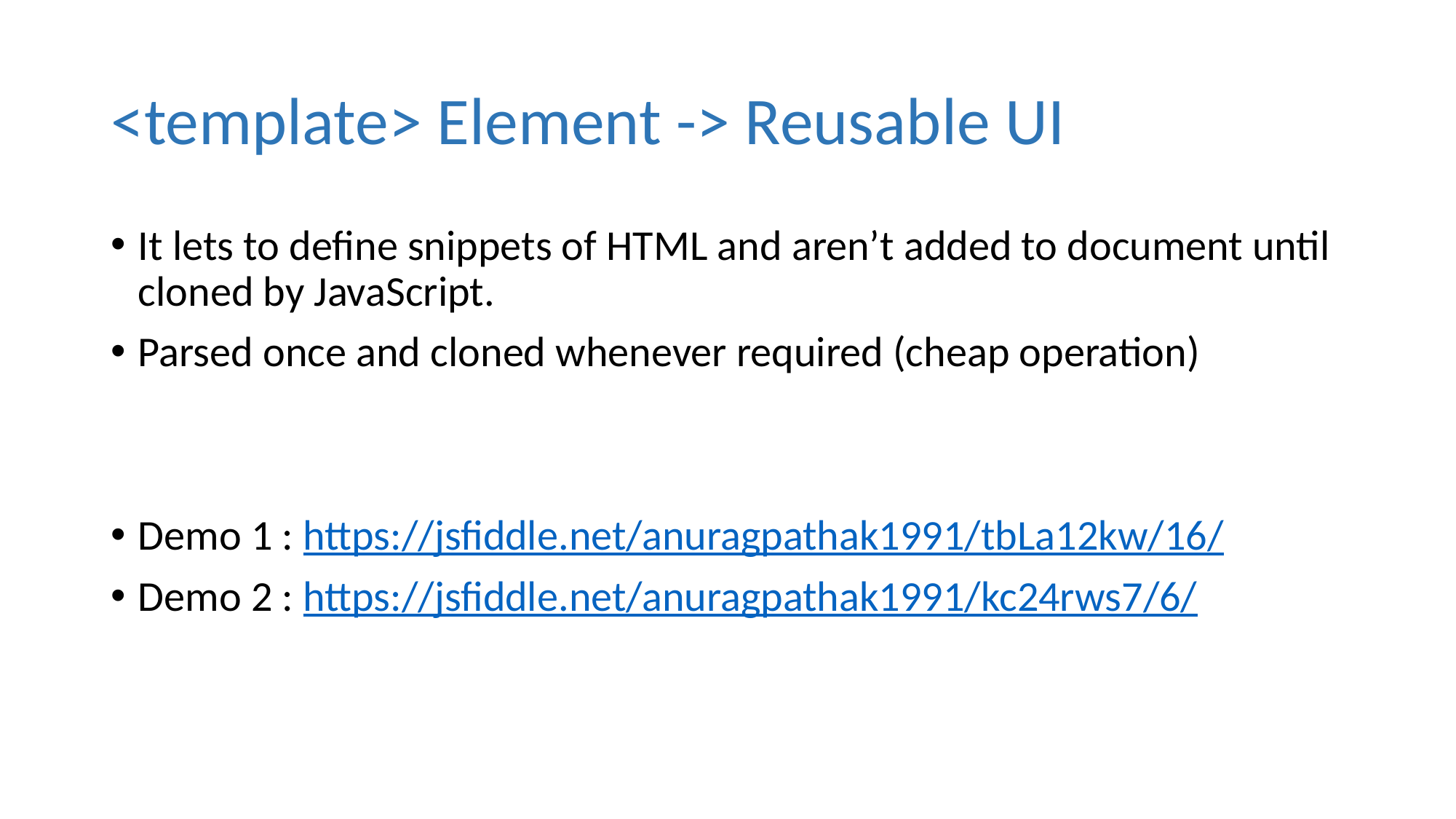

# <template> Element -> Reusable UI
It lets to define snippets of HTML and aren’t added to document until cloned by JavaScript.
Parsed once and cloned whenever required (cheap operation)

Demo 1 : https://jsfiddle.net/anuragpathak1991/tbLa12kw/16/
Demo 2 : https://jsfiddle.net/anuragpathak1991/kc24rws7/6/